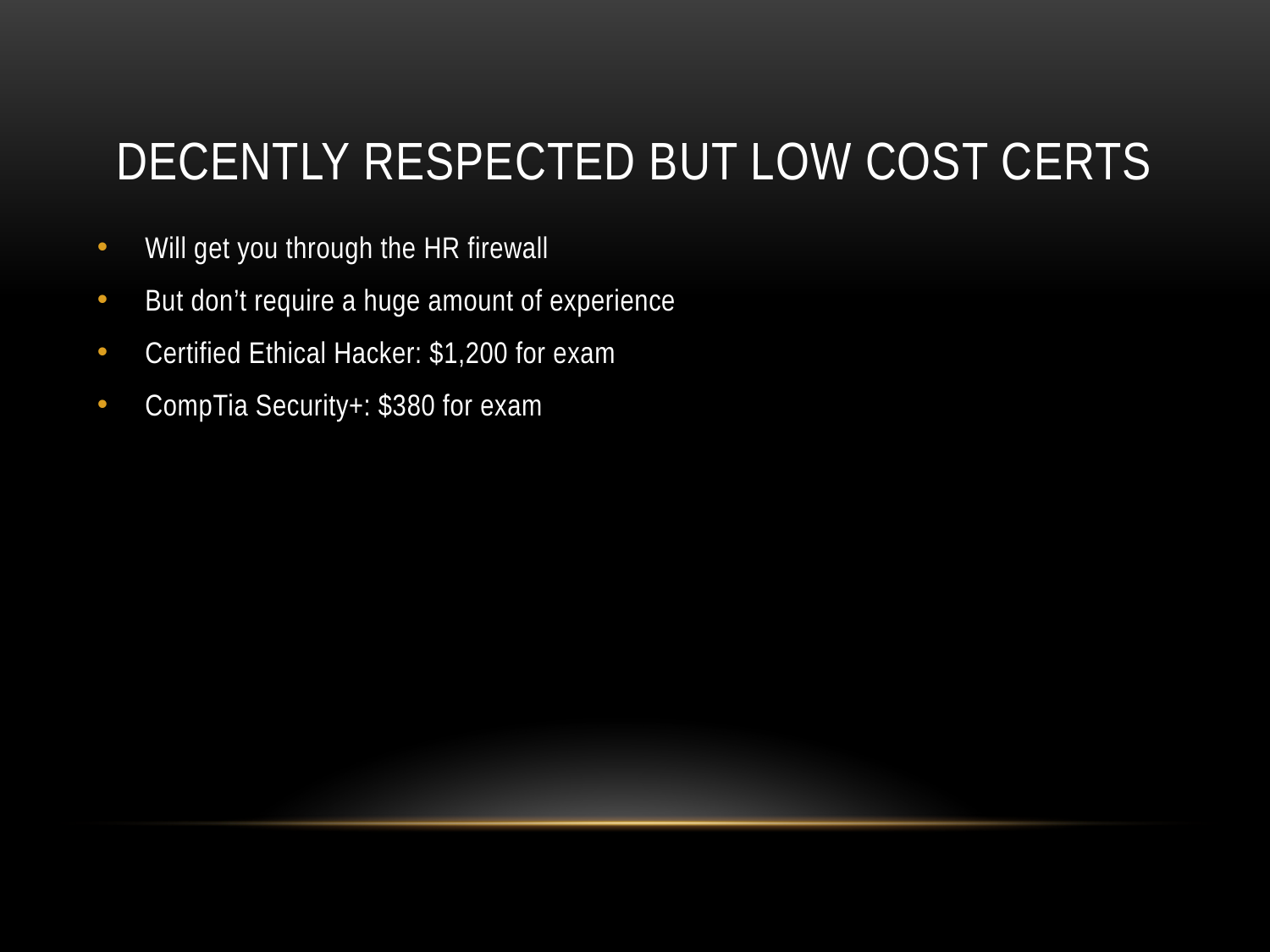

# Decently Respected but low cost certs
Will get you through the HR firewall
But don’t require a huge amount of experience
Certified Ethical Hacker: $1,200 for exam
CompTia Security+: $380 for exam